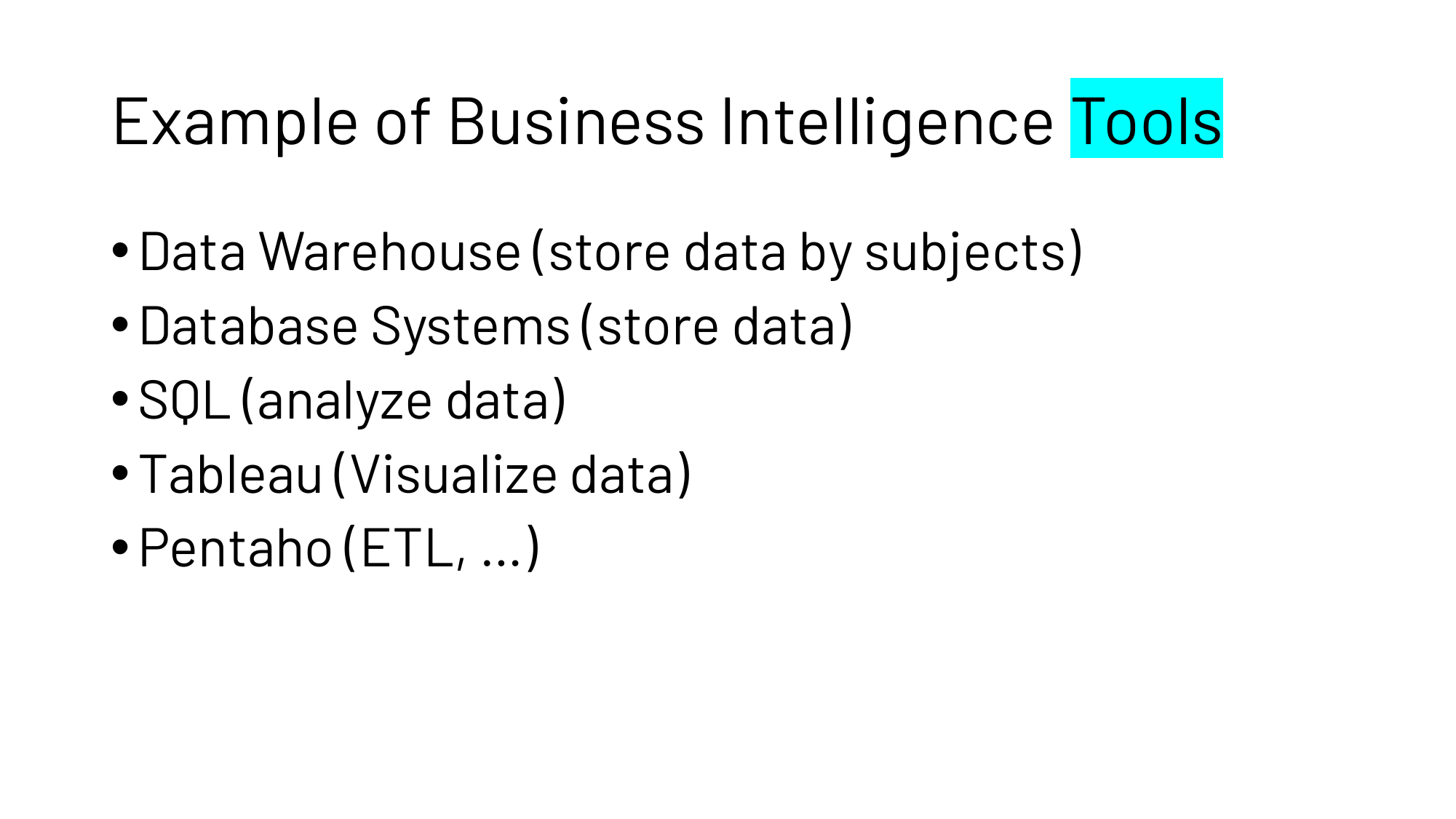

# Example of Business Intelligence Tools
Data Warehouse (store data by subjects)
Database Systems (store data)
SQL (analyze data)
Tableau (Visualize data)
Pentaho (ETL, …)